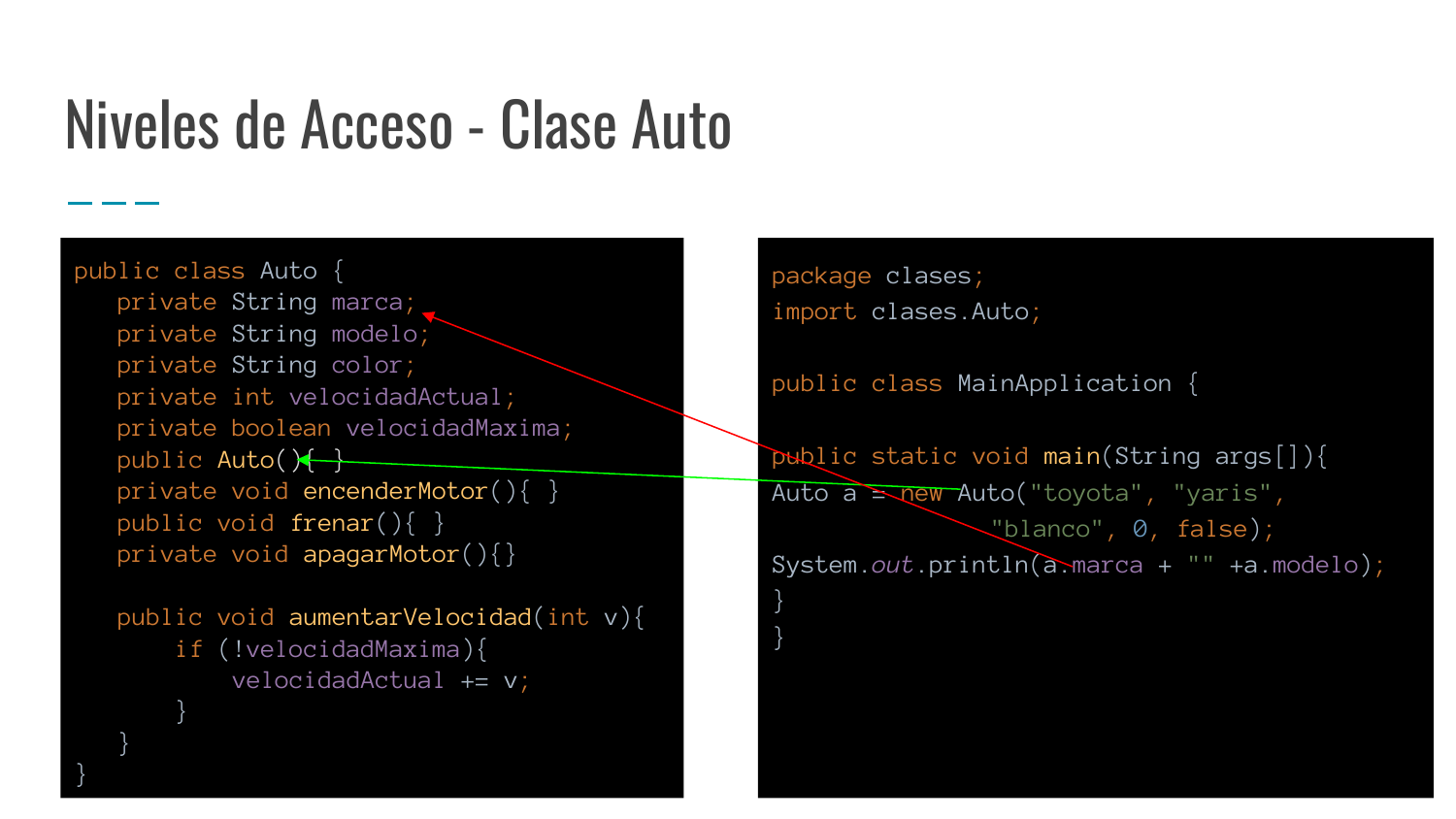

# Niveles de Acceso - Clase Auto
public class Auto {
   private String marca;
   private String modelo;
   private String color;
   private int velocidadActual;
   private boolean velocidadMaxima;
   public Auto(){ }
   private void encenderMotor(){ }
   public void frenar(){ }
   private void apagarMotor(){}

   public void aumentarVelocidad(int v){
       if (!velocidadMaxima){
           velocidadActual += v;
       }
   }
}
package clases;
import clases.Auto;
public class MainApplication {

public static void main(String args[]){
Auto a = new Auto("toyota", "yaris",
"blanco", 0, false);
System.out.println(a.marca + "" +a.modelo);
}
}